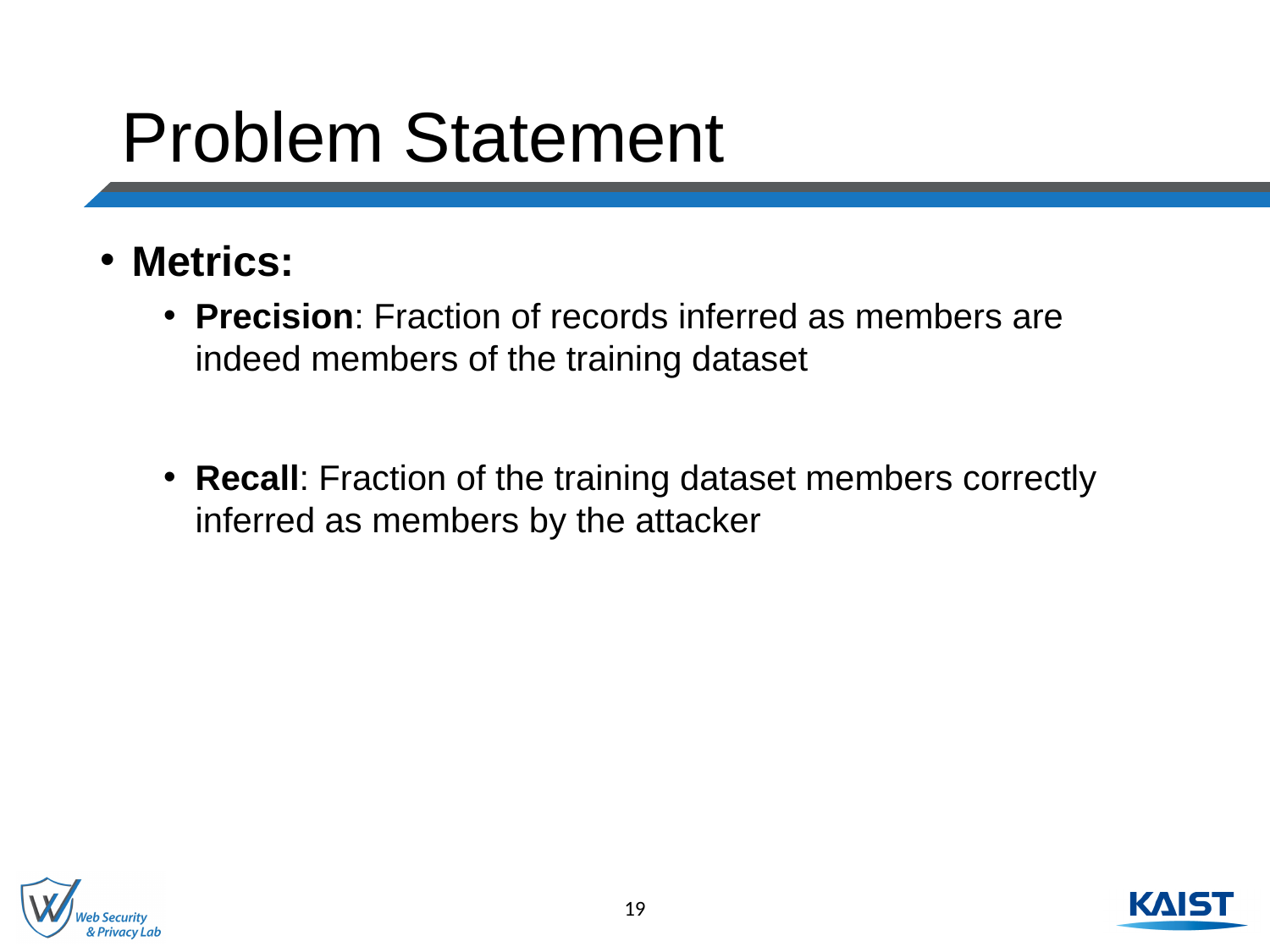

# Problem Statement
Metrics:
Precision: Fraction of records inferred as members are indeed members of the training dataset

Recall: Fraction of the training dataset members correctly inferred as members by the attacker

19